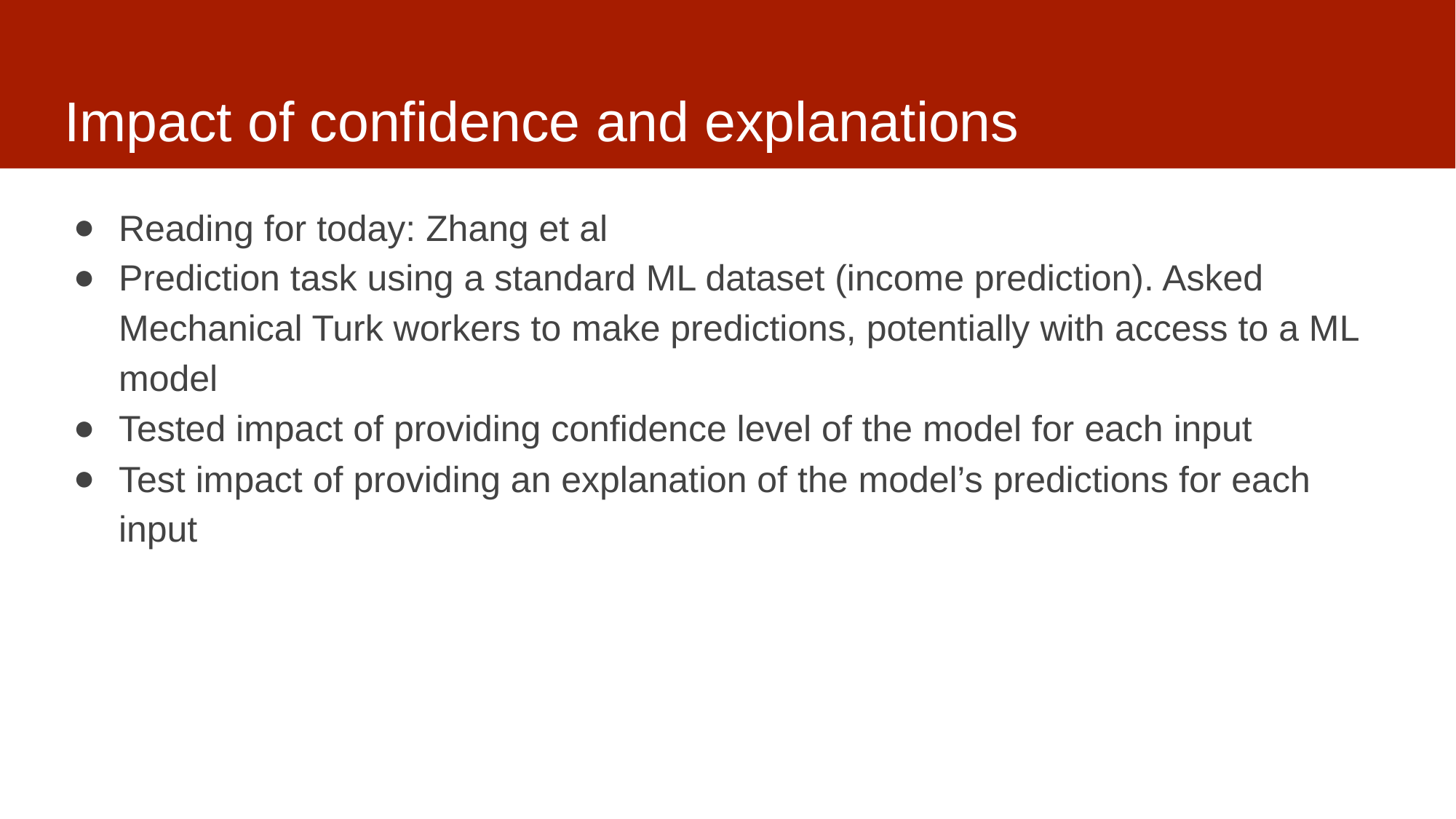

# Impact of confidence and explanations
Reading for today: Zhang et al
Prediction task using a standard ML dataset (income prediction). Asked Mechanical Turk workers to make predictions, potentially with access to a ML model
Tested impact of providing confidence level of the model for each input
Test impact of providing an explanation of the model’s predictions for each input